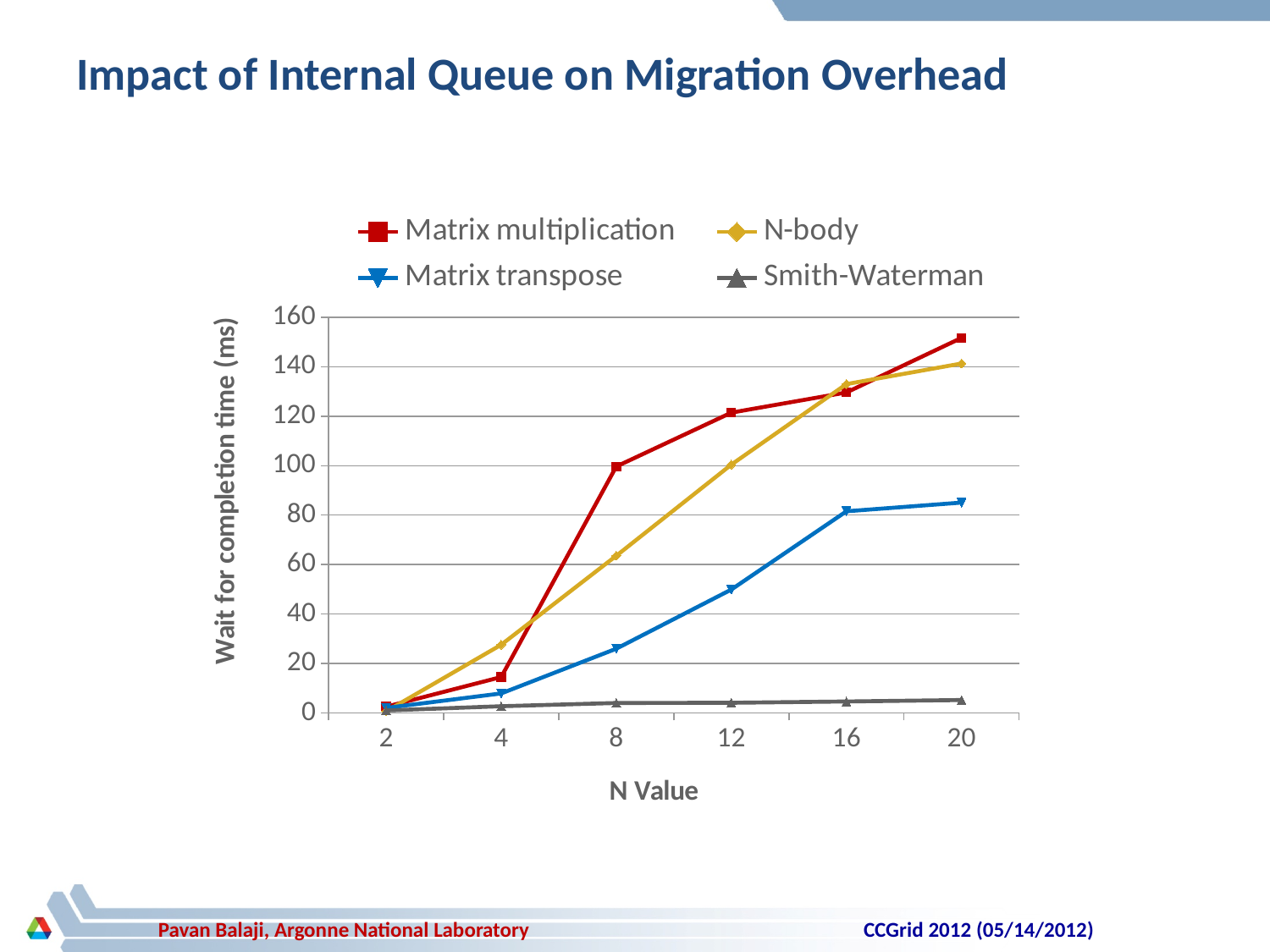

# Impact of Internal Queue on Migration Overhead

### Chart

| Category | Matrix multiplication | N-body | Matrix transpose | Smith-Waterman |
|---|---|---|---|---|
| 2 | 2.514 | 0.6440000000000007 | 2.0369999999999977 | 0.995 |
| 4 | 14.527000000000001 | 27.564 | 7.883 | 2.726 |
| 8 | 99.64999999999999 | 63.556000000000004 | 25.971999999999987 | 4.0269999999999975 |
| 12 | 121.435 | 100.43300000000002 | 49.891000000000005 | 4.1099999999999985 |
| 16 | 129.59300000000002 | 132.972 | 81.55299999999998 | 4.63 |
| 20 | 151.668 | 141.29299999999998 | 85.07 | 5.2219999999999995 |
CCGrid 2012 (05/14/2012)